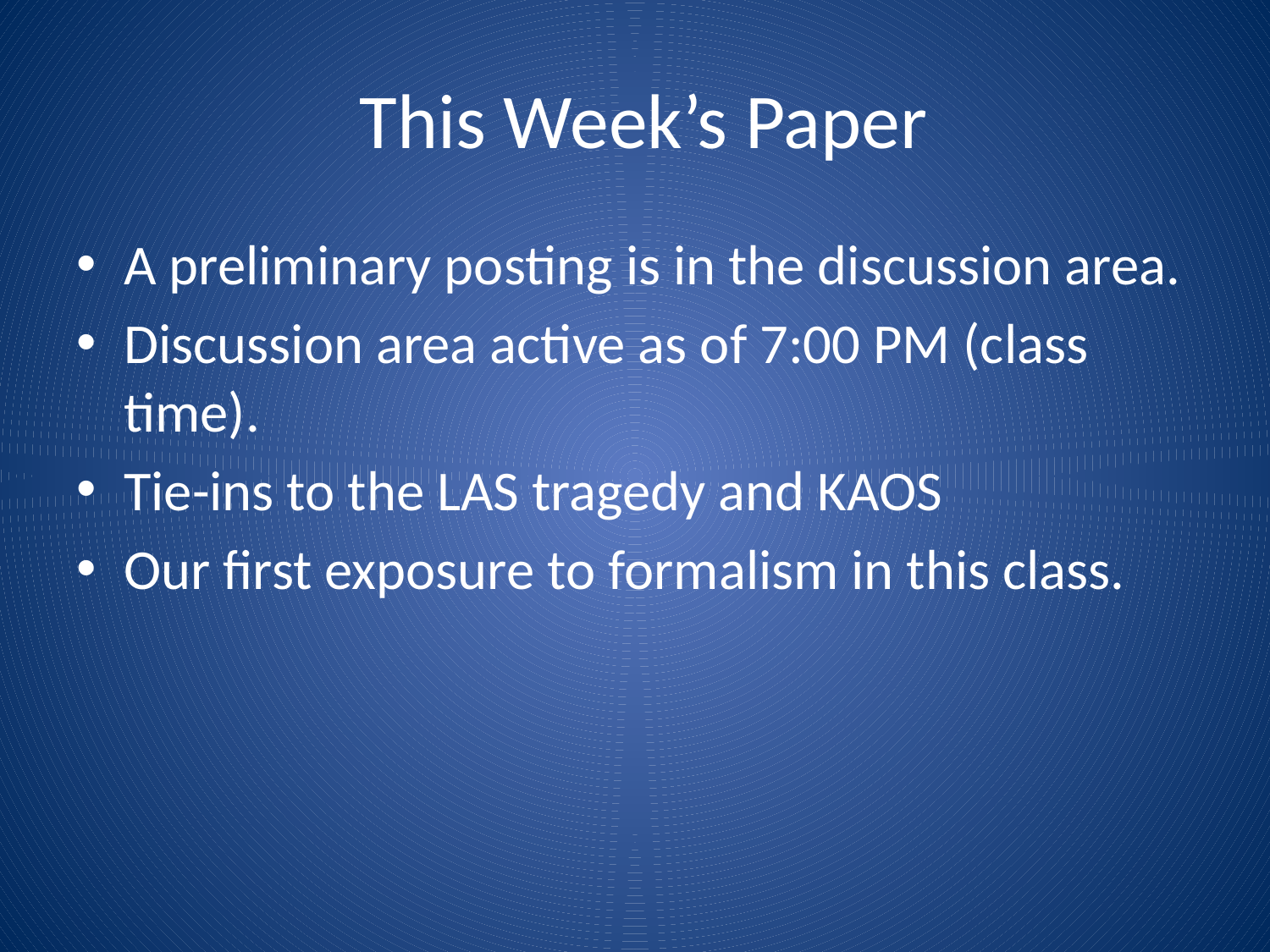

# This Week’s Paper
A preliminary posting is in the discussion area.
Discussion area active as of 7:00 PM (class time).
Tie-ins to the LAS tragedy and KAOS
Our first exposure to formalism in this class.